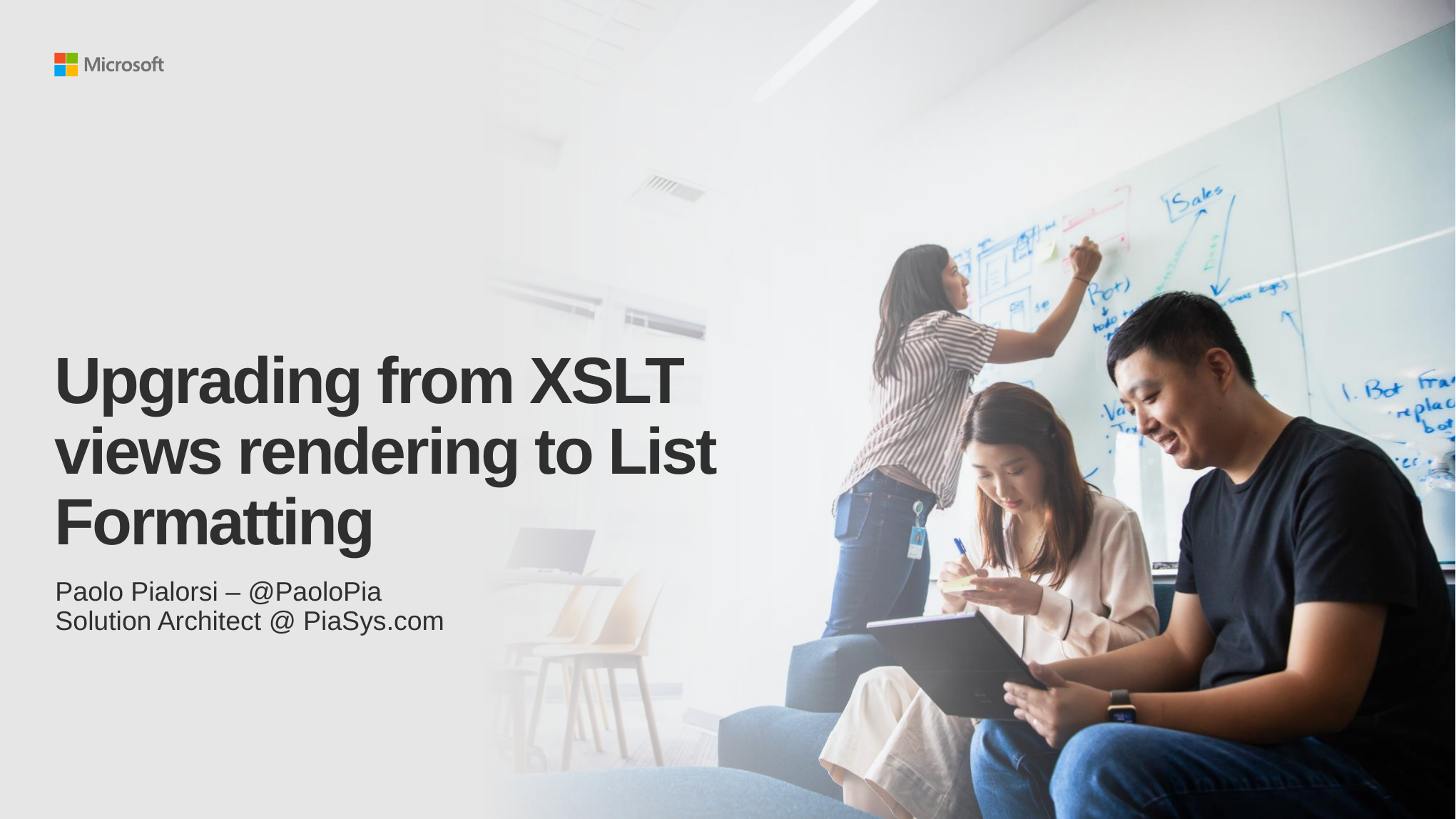

# Upgrading from XSLT views rendering to List Formatting
Paolo Pialorsi – @PaoloPia
Solution Architect @ PiaSys.com